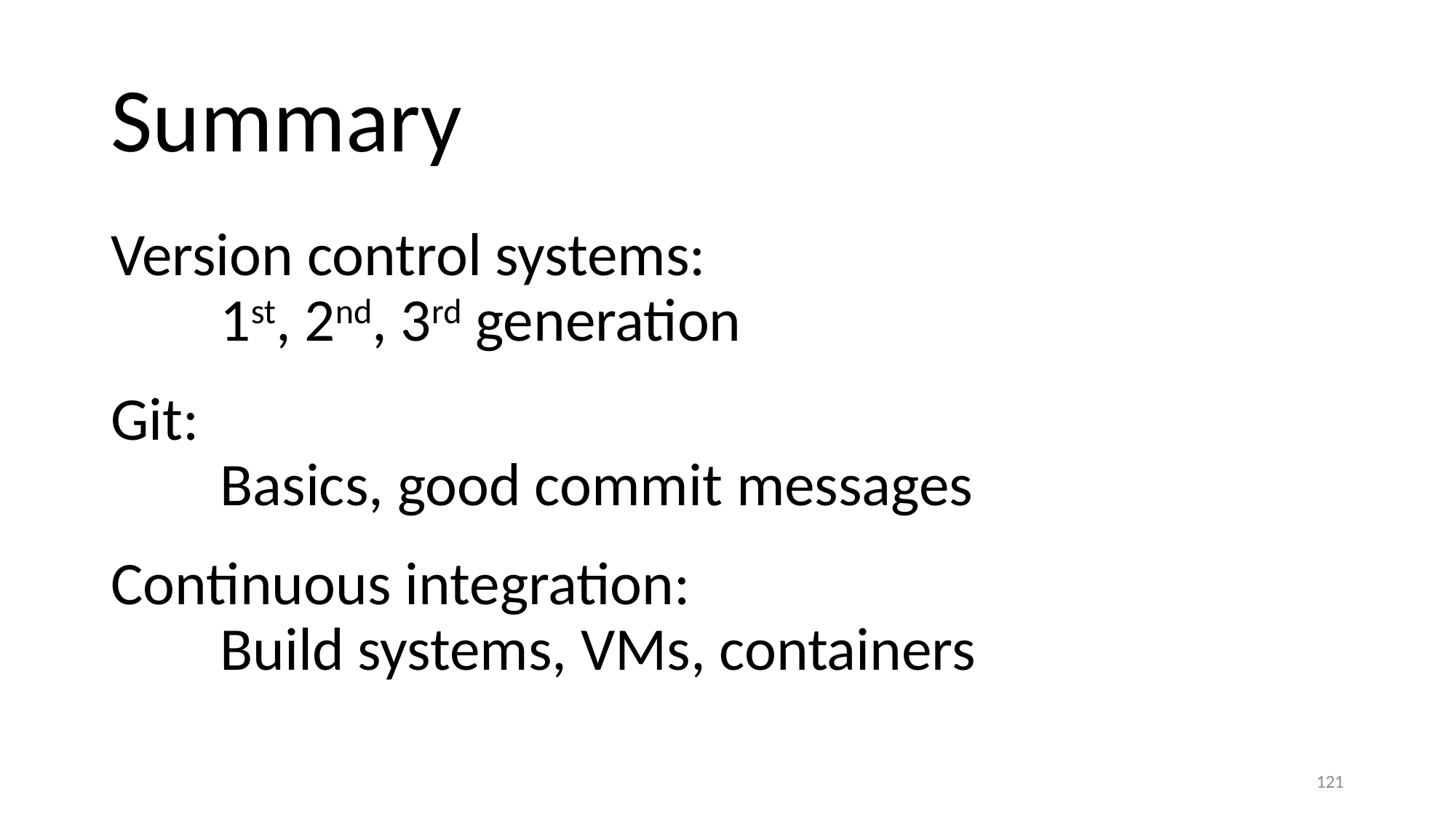

# Summary
Version control systems:
	1st, 2nd, 3rd generation
Git:
	Basics, good commit messages
Continuous integration:
	Build systems, VMs, containers
121